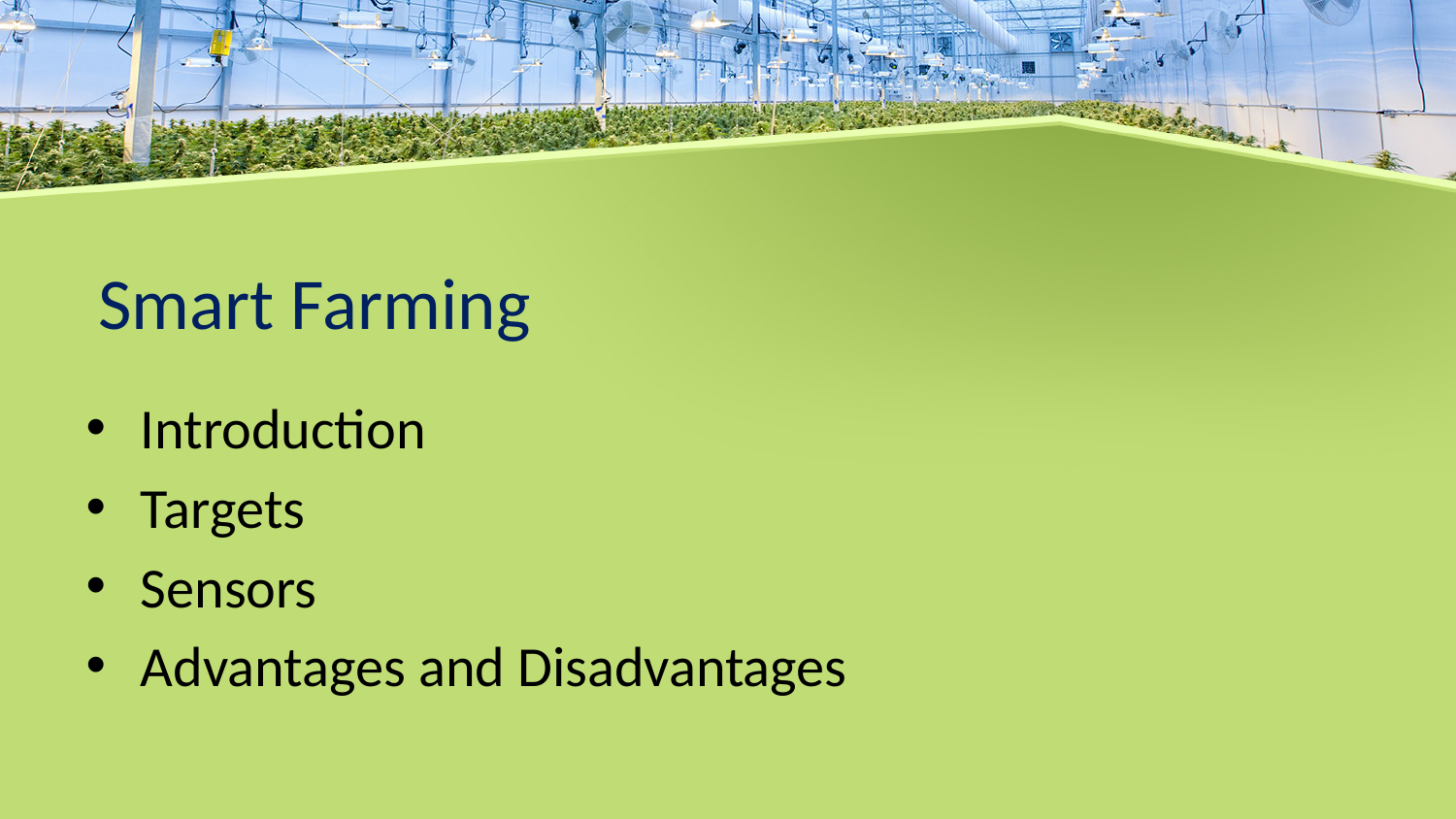

# Smart Farming
Introduction
Targets
Sensors
Advantages and Disadvantages